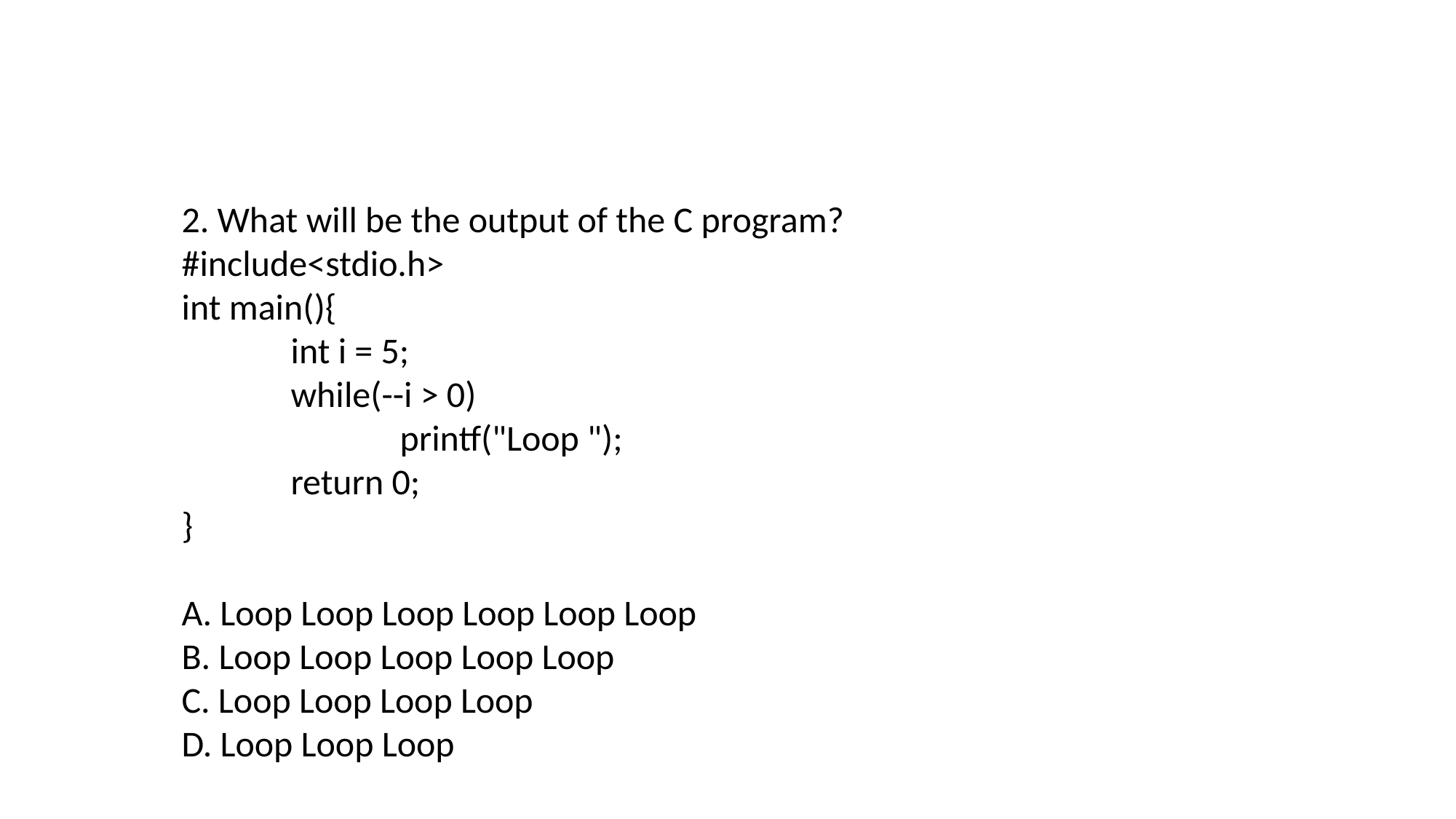

2. What will be the output of the C program?
#include<stdio.h>
int main(){
	int i = 5;
	while(--i > 0)
		printf("Loop ");
	return 0;
}

A. Loop Loop Loop Loop Loop Loop
B. Loop Loop Loop Loop Loop
C. Loop Loop Loop Loop
D. Loop Loop Loop